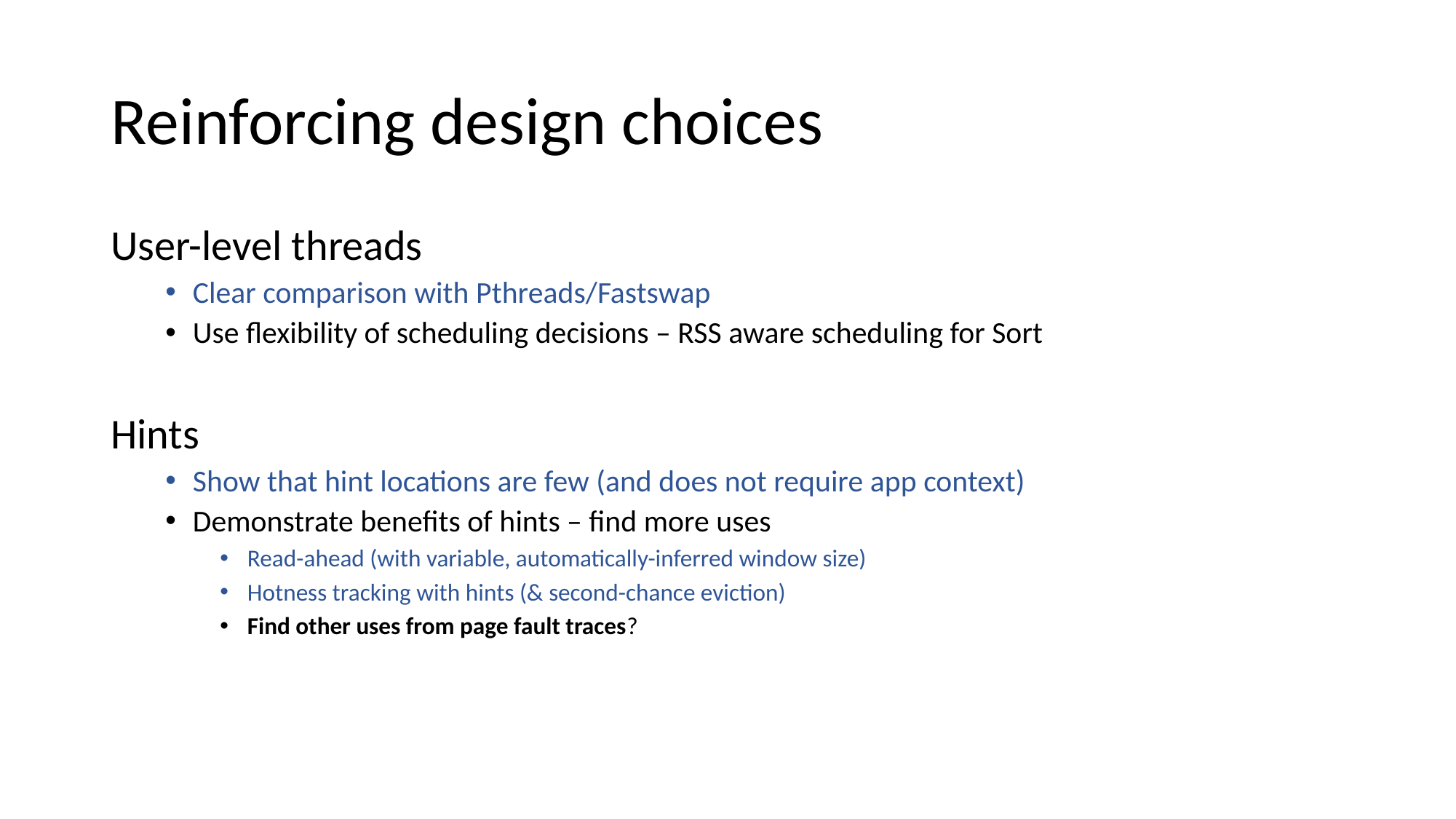

# Reinforcing design choices
User-level threads
Clear comparison with Pthreads/Fastswap
Use flexibility of scheduling decisions – RSS aware scheduling for Sort

Hints
Show that hint locations are few (and does not require app context)
Demonstrate benefits of hints – find more uses
Read-ahead (with variable, automatically-inferred window size)
Hotness tracking with hints (& second-chance eviction)
Find other uses from page fault traces?